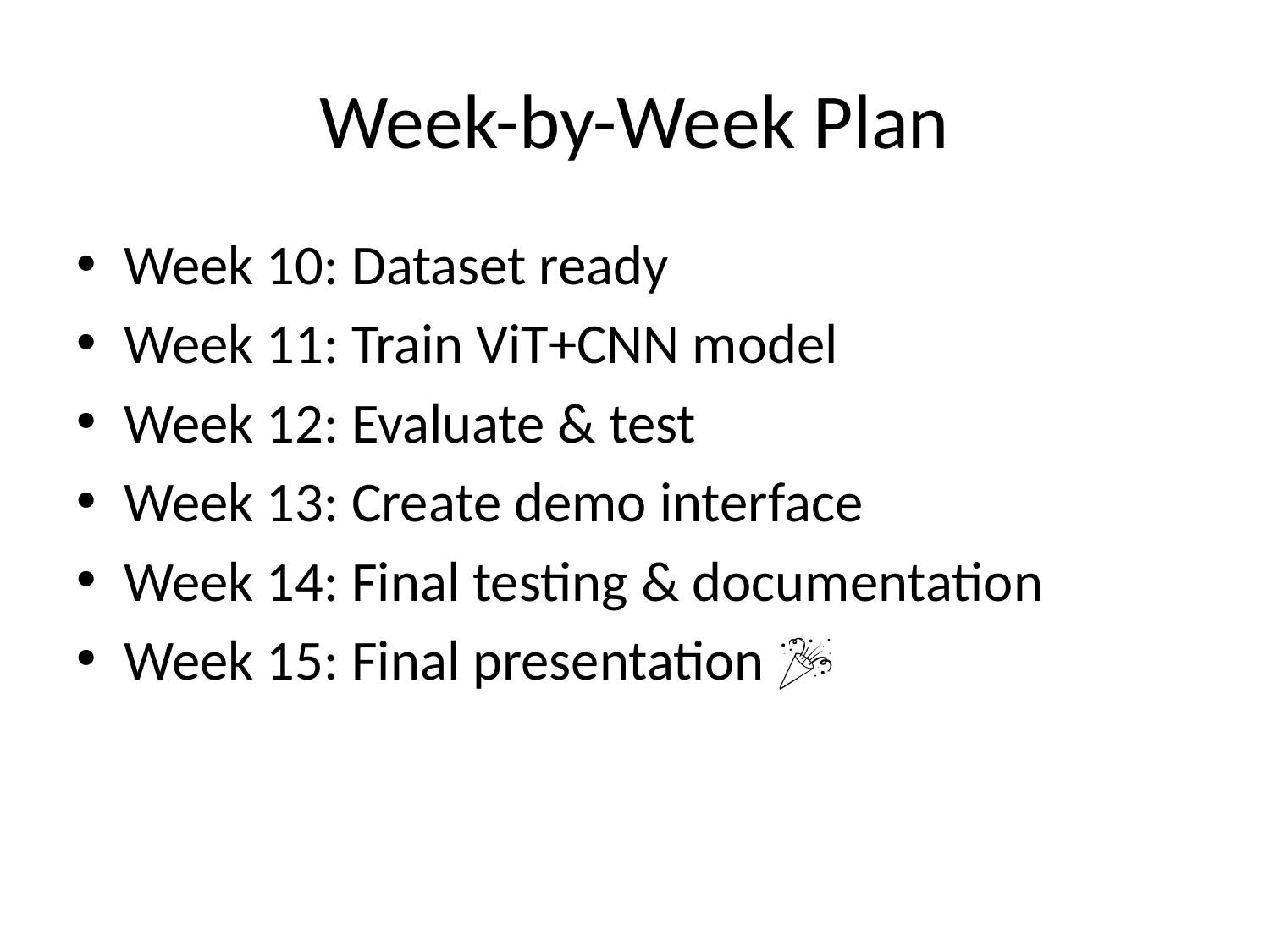

# Week-by-Week Plan
Week 10: Dataset ready
Week 11: Train ViT+CNN model
Week 12: Evaluate & test
Week 13: Create demo interface
Week 14: Final testing & documentation
Week 15: Final presentation 🎉